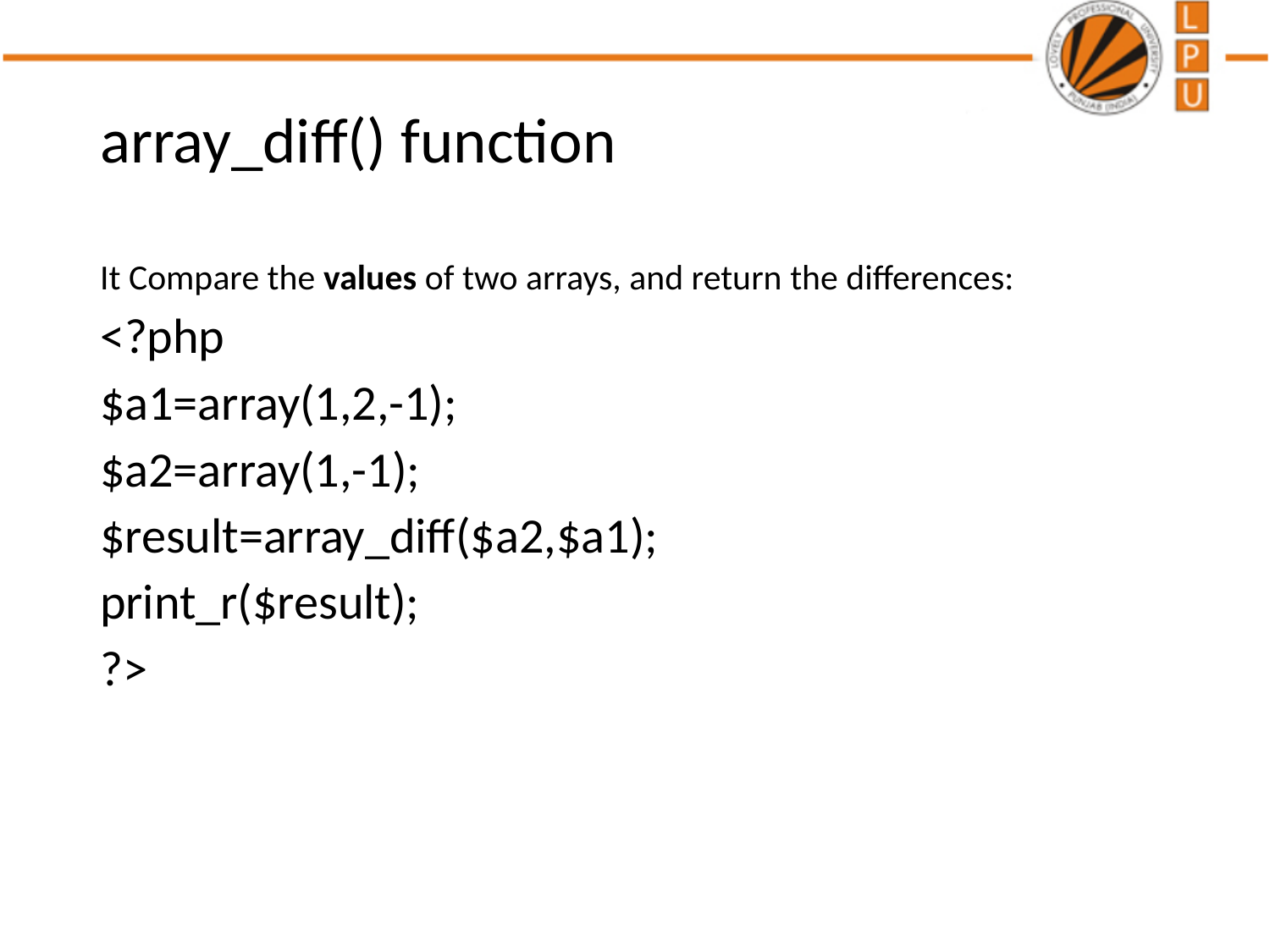

# array_diff() function
It Compare the values of two arrays, and return the differences:
<?php
$a1=array(1,2,-1);
$a2=array(1,-1);
$result=array_diff($a2,$a1);
print_r($result);
?>